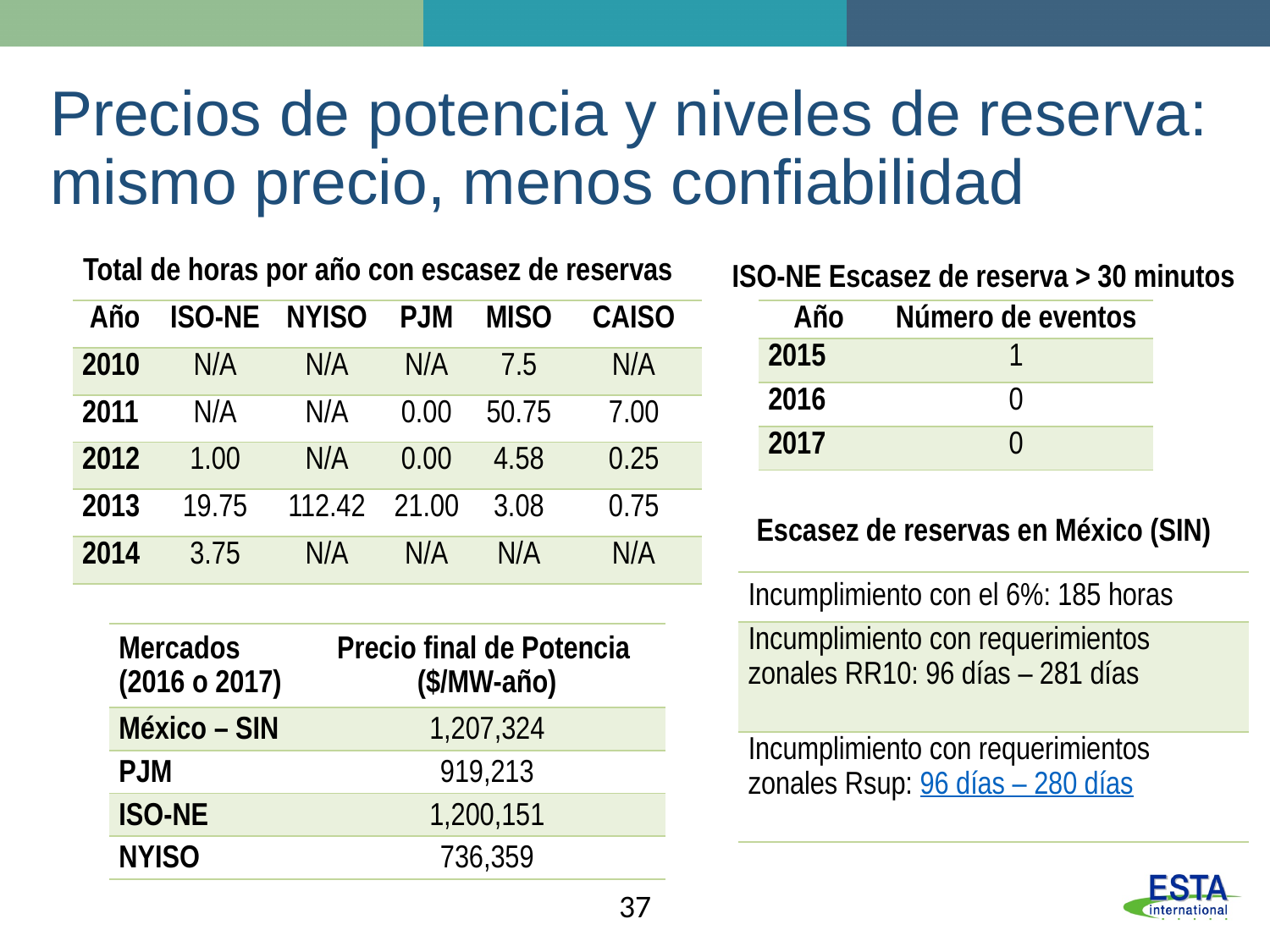

# Precios de potencia y niveles de reserva: mismo precio, menos confiabilidad
Total de horas por año con escasez de reservas
ISO-NE Escasez de reserva > 30 minutos
| Año | Número de eventos |
| --- | --- |
| 2015 | 1 |
| 2016 | 0 |
| 2017 | 0 |
| Año | ISO-NE | NYISO | PJM | MISO | CAISO |
| --- | --- | --- | --- | --- | --- |
| 2010 | N/A | N/A | N/A | 7.5 | N/A |
| 2011 | N/A | N/A | 0.00 | 50.75 | 7.00 |
| 2012 | 1.00 | N/A | 0.00 | 4.58 | 0.25 |
| 2013 | 19.75 | 112.42 | 21.00 | 3.08 | 0.75 |
| 2014 | 3.75 | N/A | N/A | N/A | N/A |
Escasez de reservas en México (SIN)
| Incumplimiento con el 6%: 185 horas |
| --- |
| Incumplimiento con requerimientos zonales RR10: 96 días – 281 días |
| Incumplimiento con requerimientos zonales Rsup: 96 días – 280 días |
| Mercados (2016 o 2017) | Precio final de Potencia ($/MW-año) |
| --- | --- |
| México – SIN | 1,207,324 |
| PJM | 919,213 |
| ISO-NE | 1,200,151 |
| NYISO | 736,359 |
37